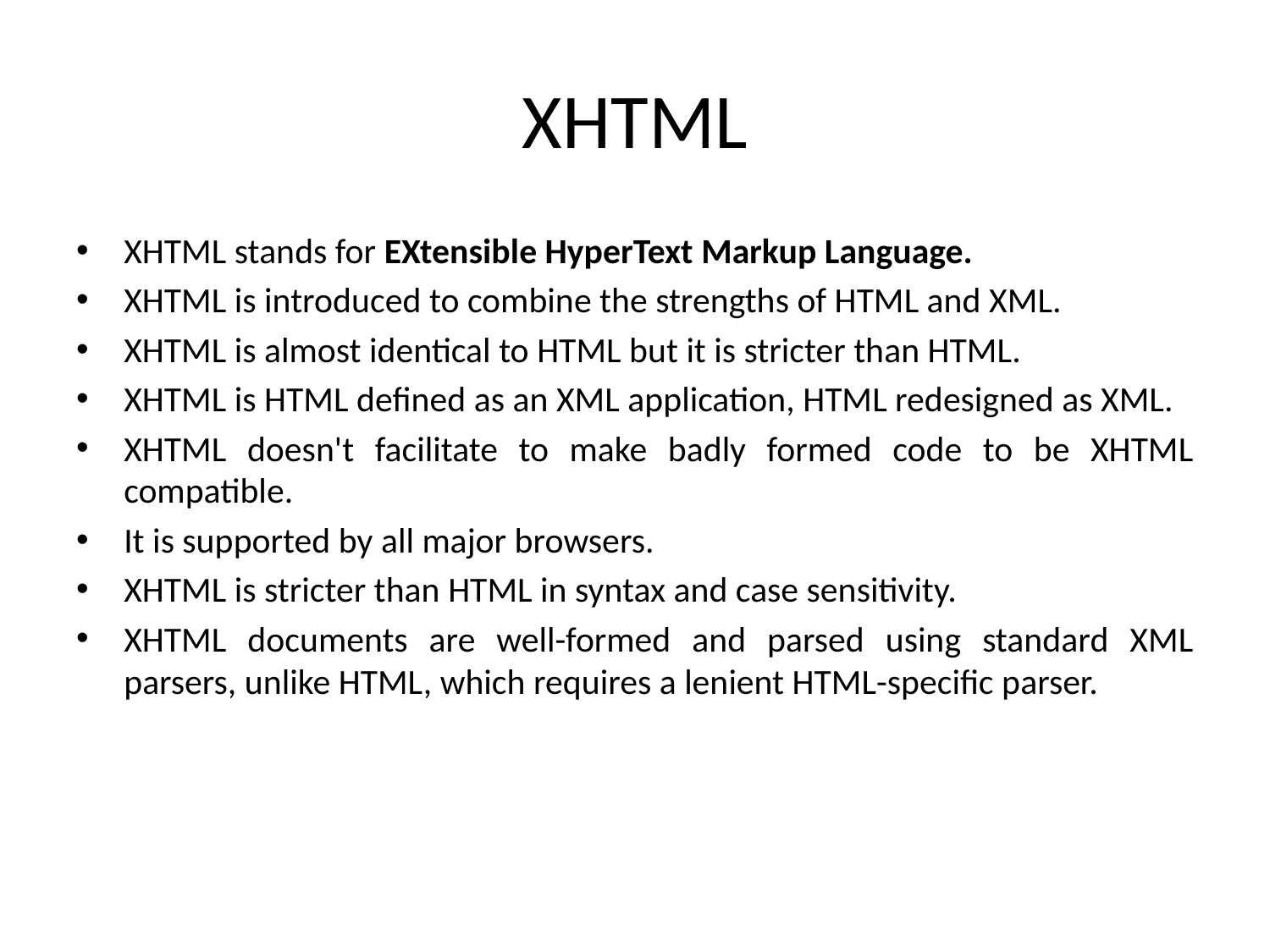

# XHTML
XHTML stands for EXtensible HyperText Markup Language.
XHTML is introduced to combine the strengths of HTML and XML.
XHTML is almost identical to HTML but it is stricter than HTML.
XHTML is HTML defined as an XML application, HTML redesigned as XML.
XHTML doesn't facilitate to make badly formed code to be XHTML compatible.
It is supported by all major browsers.
XHTML is stricter than HTML in syntax and case sensitivity.
XHTML documents are well-formed and parsed using standard XML parsers, unlike HTML, which requires a lenient HTML-specific parser.